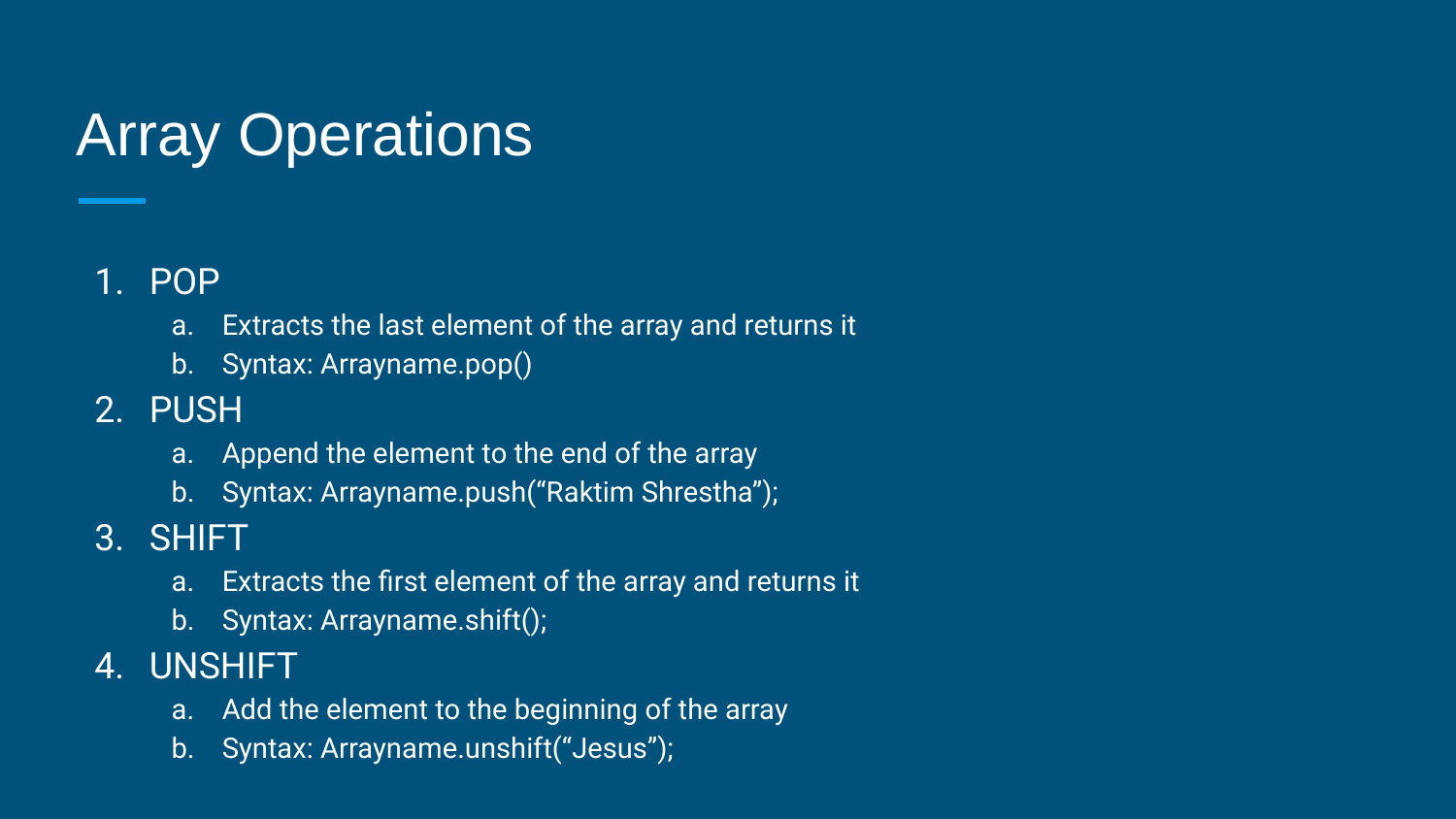

# Array Operations
POP
Extracts the last element of the array and returns it
Syntax: Arrayname.pop()
PUSH
Append the element to the end of the array
Syntax: Arrayname.push(“Raktim Shrestha”);
SHIFT
Extracts the first element of the array and returns it
Syntax: Arrayname.shift();
UNSHIFT
Add the element to the beginning of the array
Syntax: Arrayname.unshift(“Jesus”);